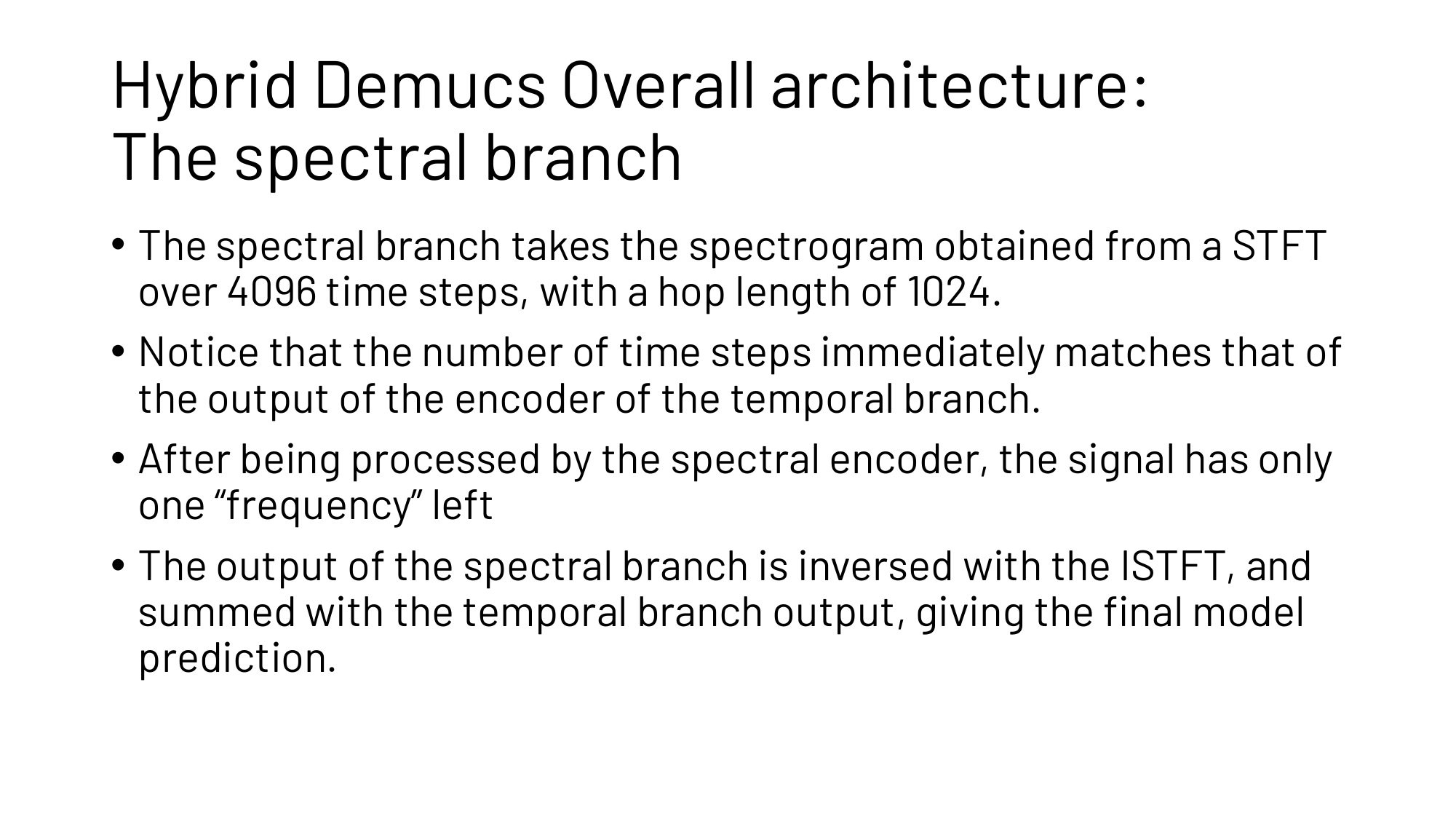

# Hybrid Demucs Overall architecture: The spectral branch
The spectral branch takes the spectrogram obtained from a STFT over 4096 time steps, with a hop length of 1024.
Notice that the number of time steps immediately matches that of the output of the encoder of the temporal branch.
After being processed by the spectral encoder, the signal has only one “frequency” left
The output of the spectral branch is inversed with the ISTFT, and summed with the temporal branch output, giving the final model prediction.